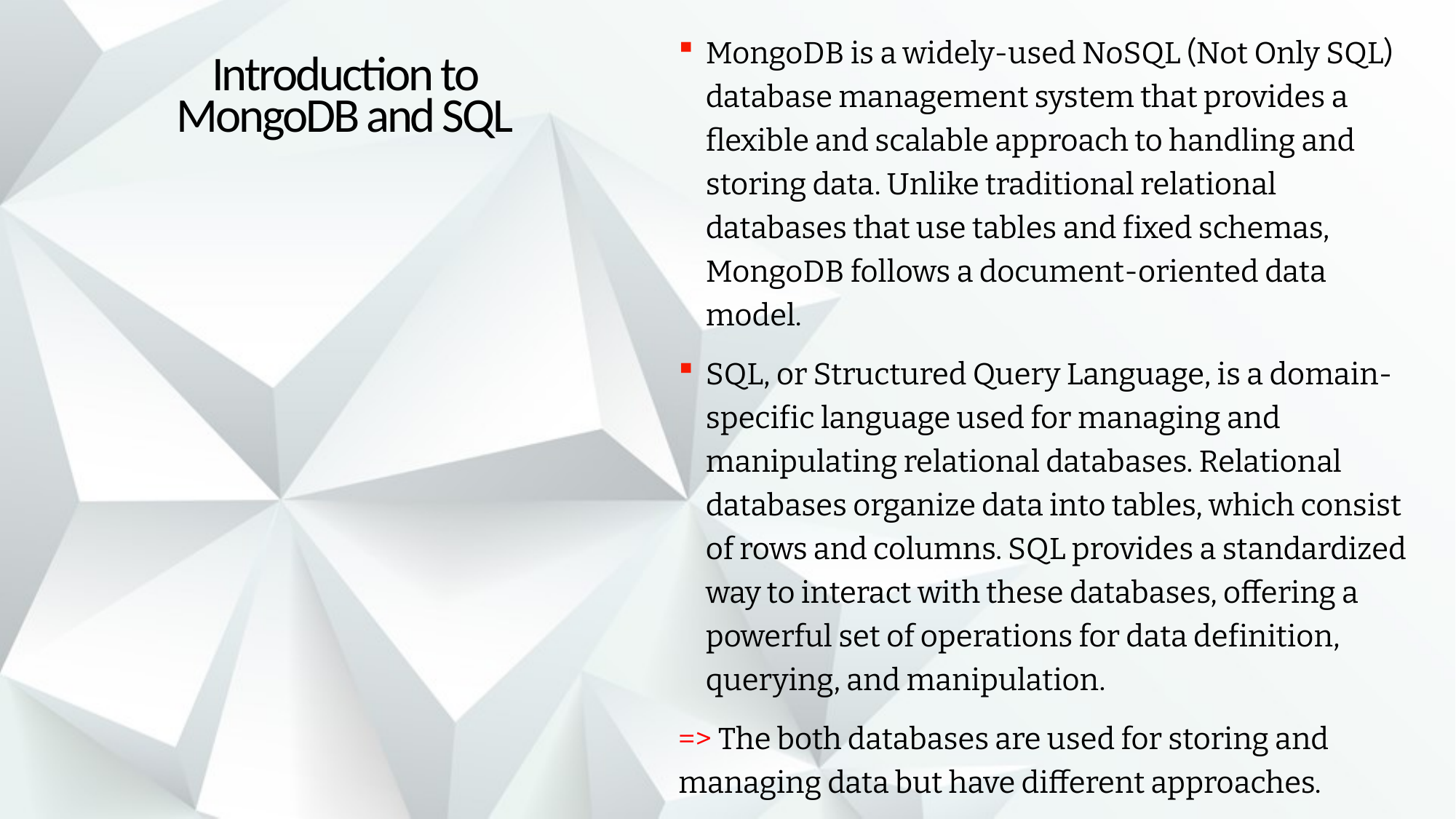

MongoDB is a widely-used NoSQL (Not Only SQL) database management system that provides a flexible and scalable approach to handling and storing data. Unlike traditional relational databases that use tables and fixed schemas, MongoDB follows a document-oriented data model.
SQL, or Structured Query Language, is a domain-specific language used for managing and manipulating relational databases. Relational databases organize data into tables, which consist of rows and columns. SQL provides a standardized way to interact with these databases, offering a powerful set of operations for data definition, querying, and manipulation.
=> The both databases are used for storing and managing data but have different approaches.

Introduction to MongoDB and SQL